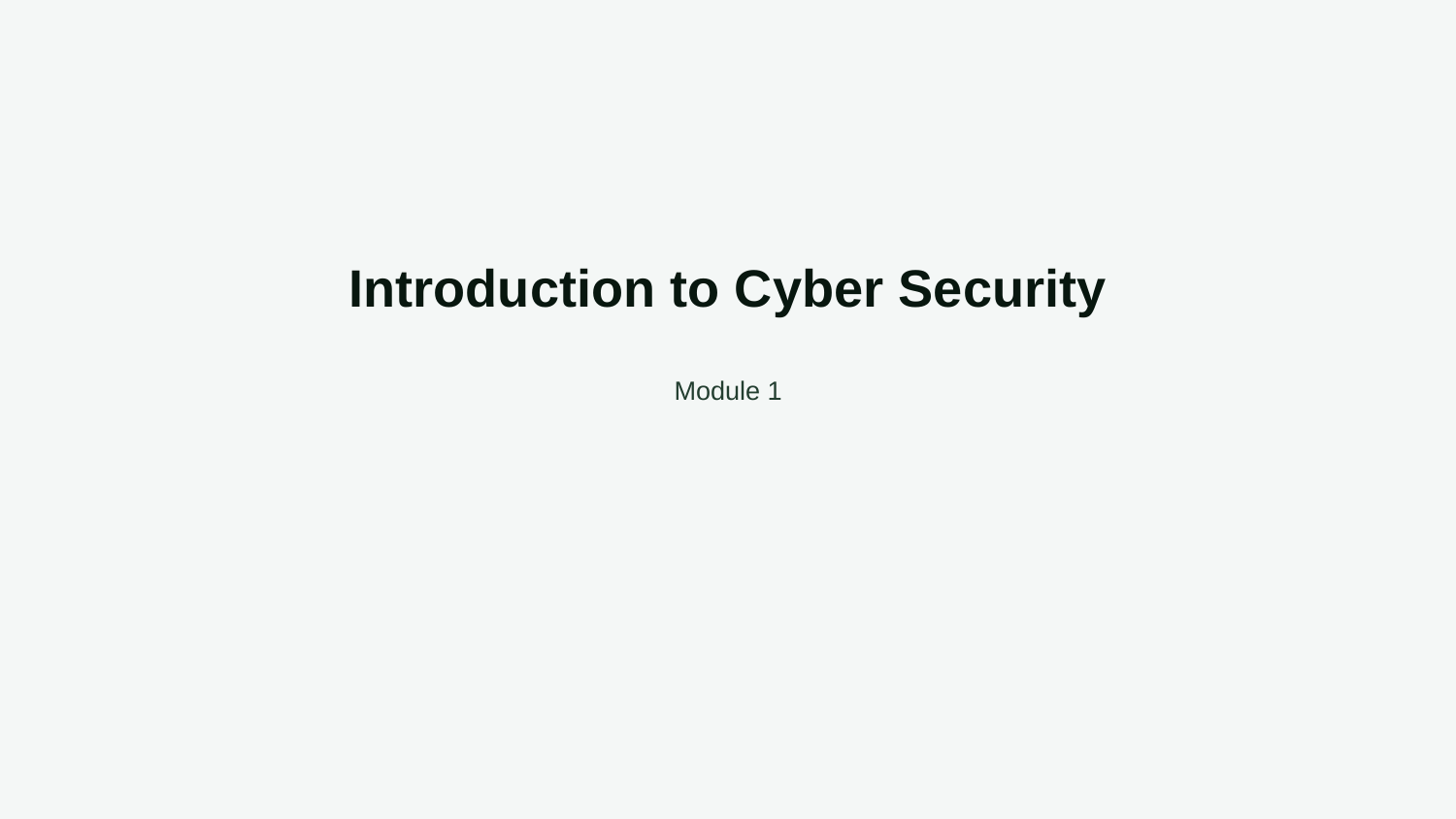

# Introduction to Cyber Security
Module 1